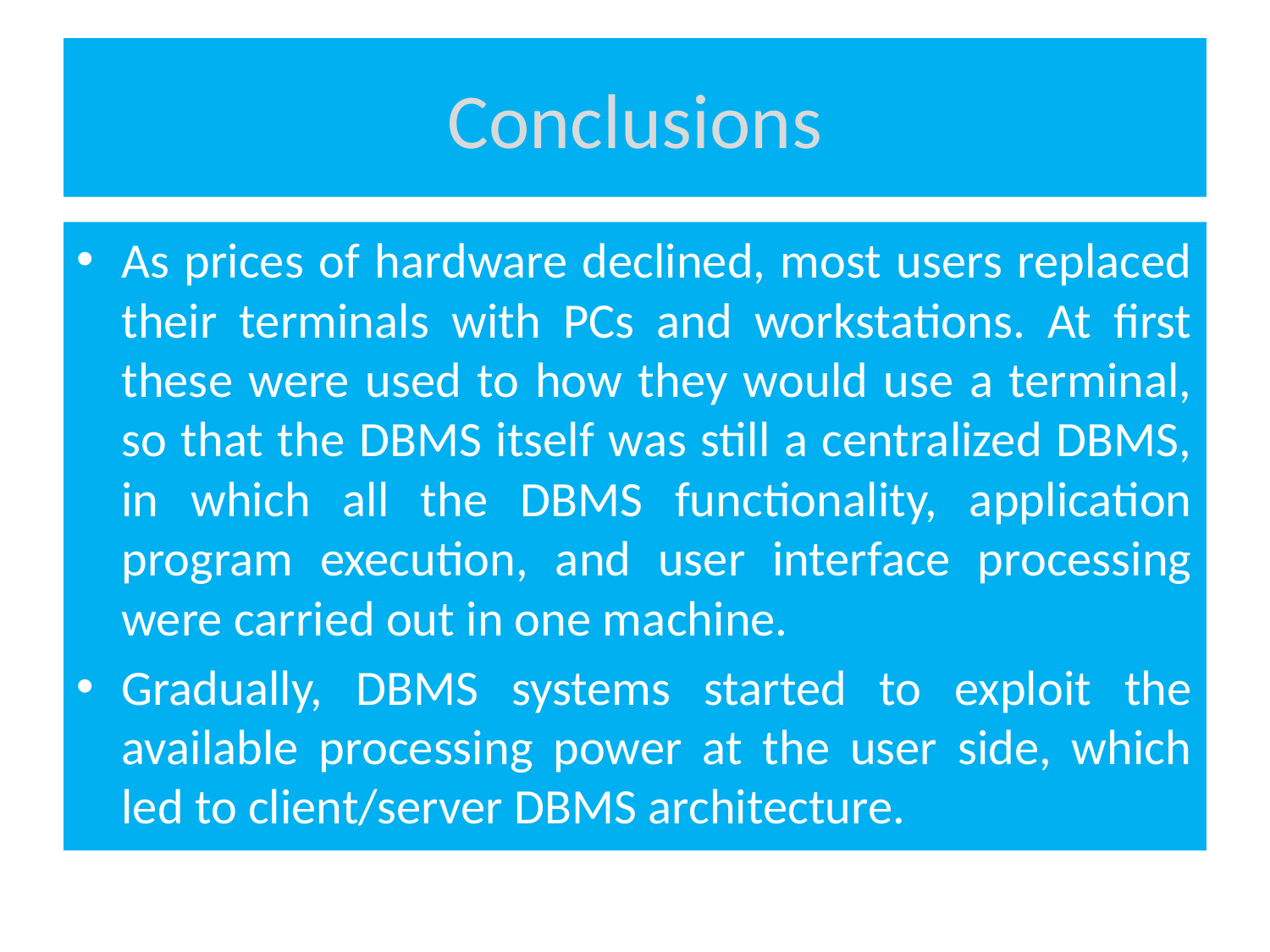

# Conclusions
As prices of hardware declined, most users replaced their terminals with PCs and workstations. At first these were used to how they would use a terminal, so that the DBMS itself was still a centralized DBMS, in which all the DBMS functionality, application program execution, and user interface processing were carried out in one machine.
Gradually, DBMS systems started to exploit the available processing power at the user side, which led to client/server DBMS architecture.